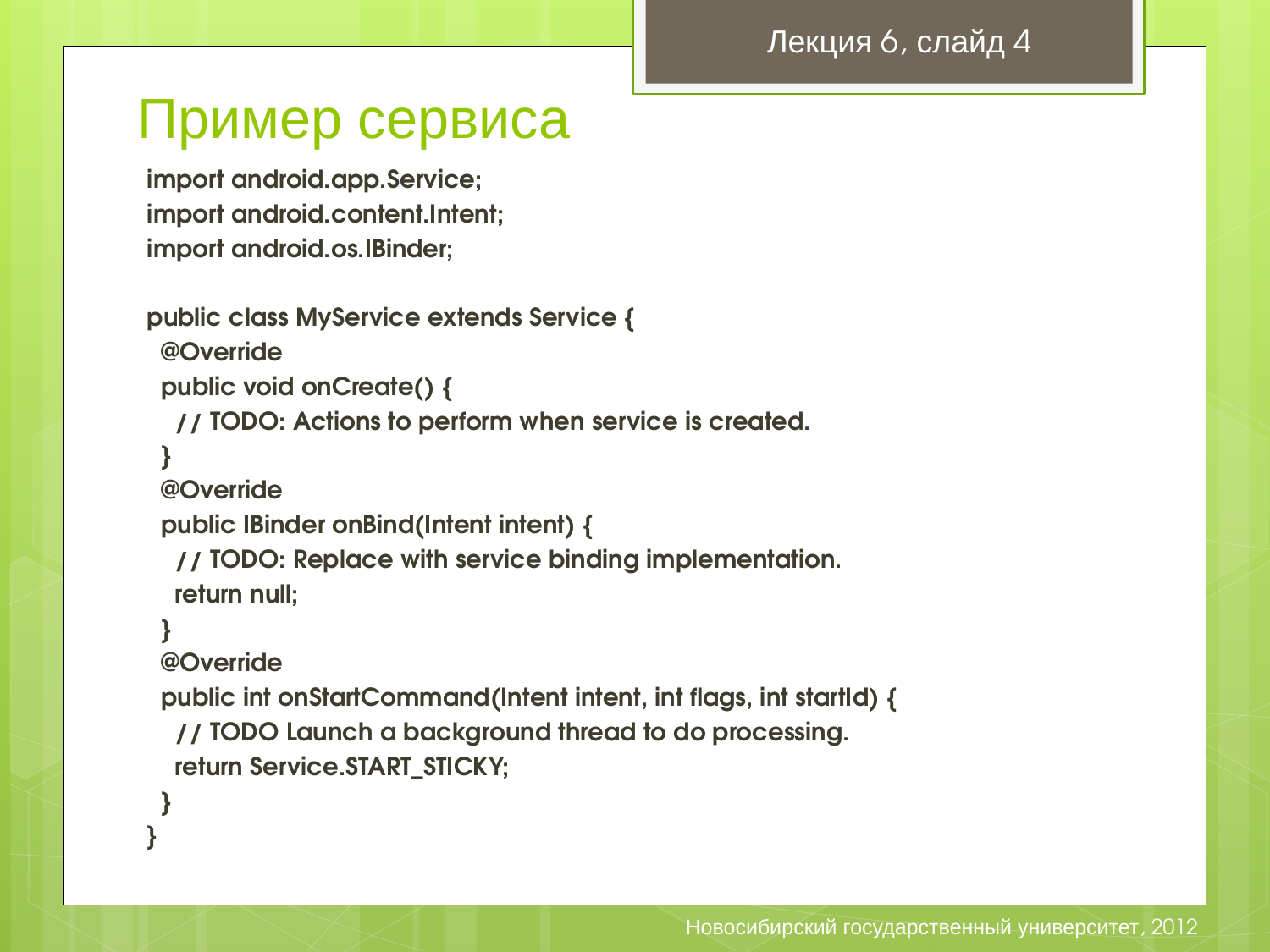

Лекция 6, слайд 4
Пример сервиса
import android.app.Service;
import android.content.Intent;
import android.os.IBinder;

public class MyService extends Service {
  @Override
  public void onCreate() {
    // TODO: Actions to perform when service is created.
  }
  @Override
  public IBinder onBind(Intent intent) {
    // TODO: Replace with service binding implementation.
    return null;
  }
  @Override
  public int onStartCommand(Intent intent, int flags, int startId) {
    // TODO Launch a background thread to do processing.
    return Service.START_STICKY;
  }
}
Новосибирский государственный университет, 2012